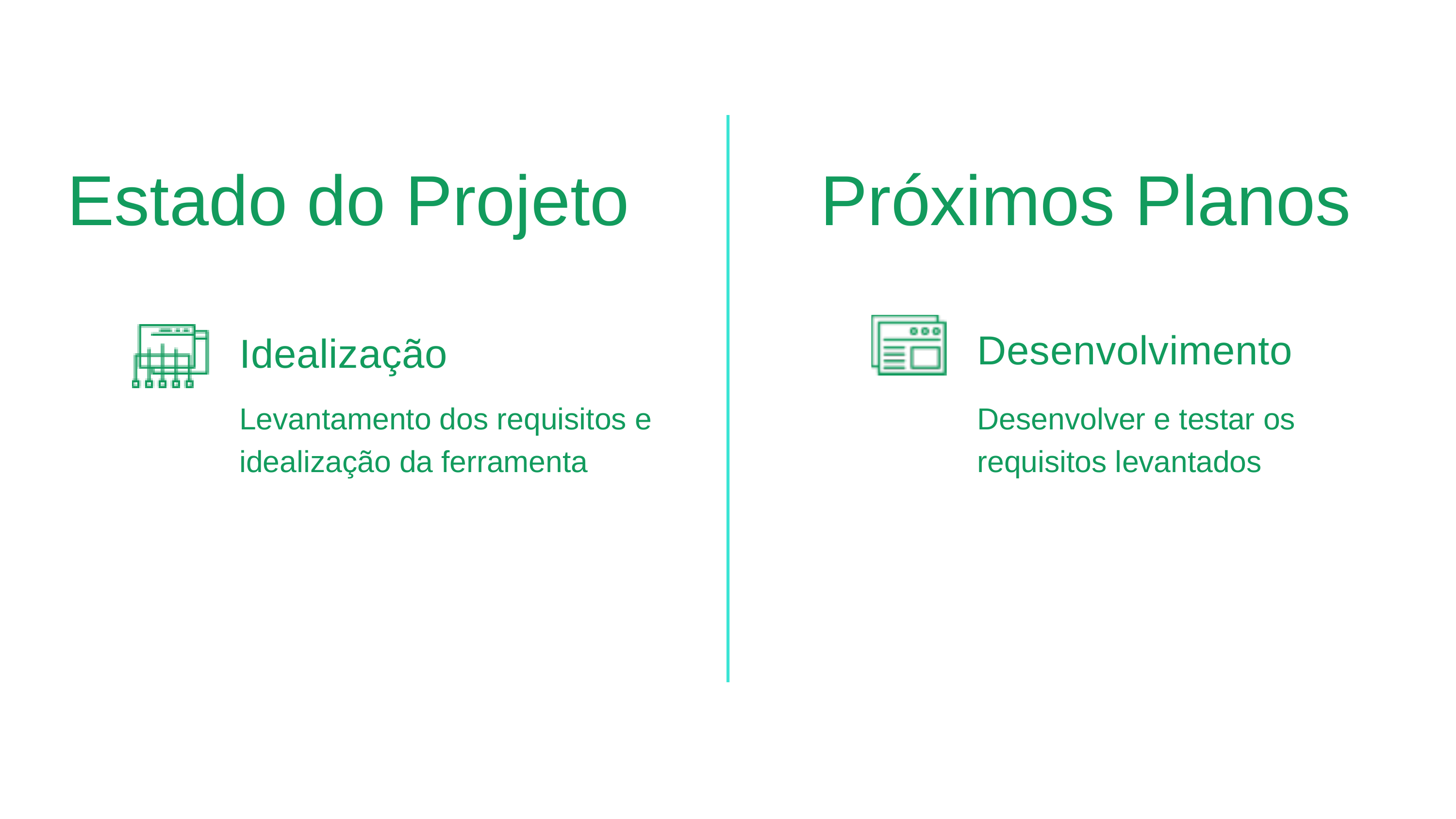

Estado do Projeto
Próximos Planos

Desenvolvimento
Idealização
Levantamento dos requisitos e idealização da ferramenta
Desenvolver e testar os requisitos levantados